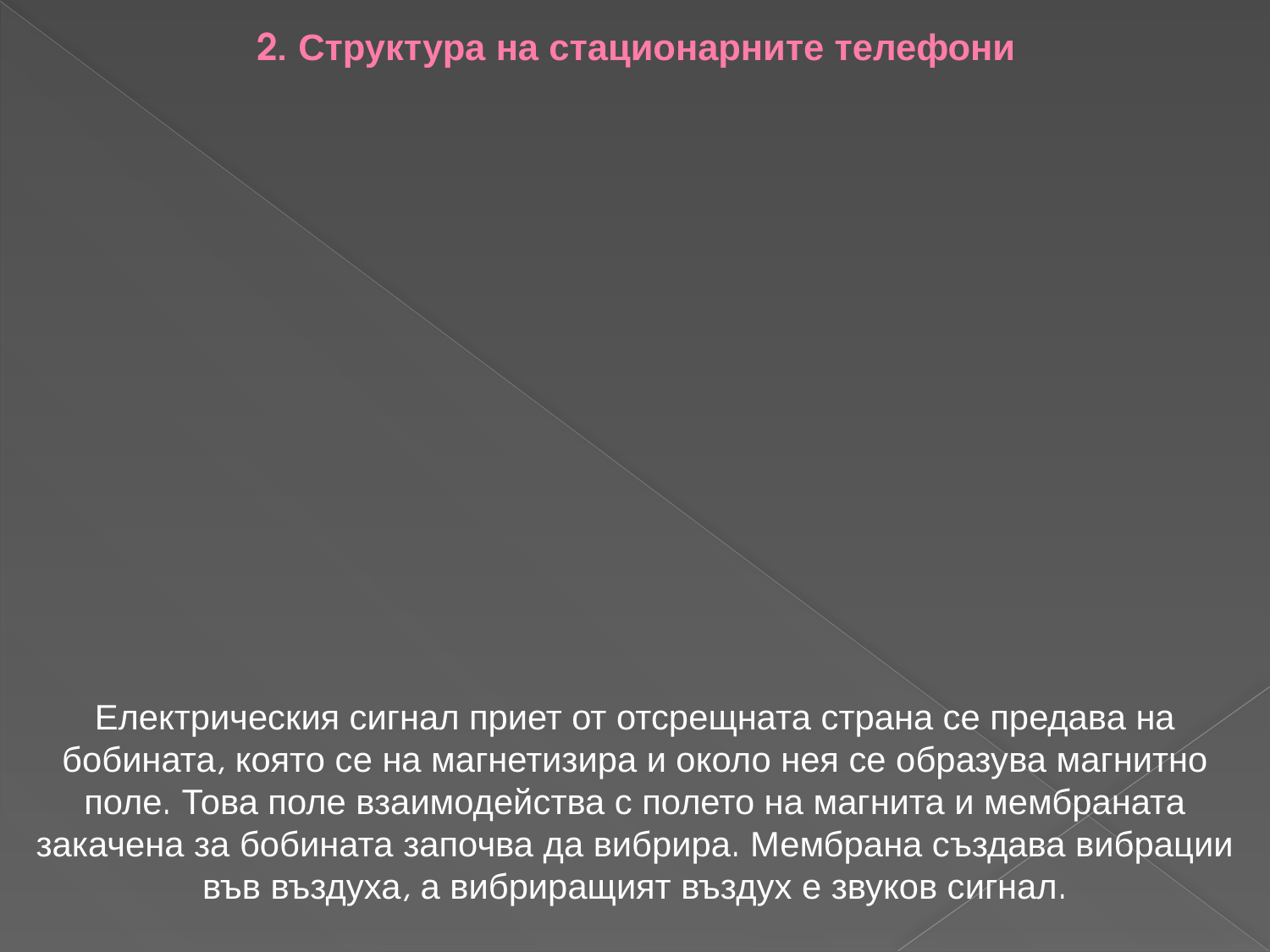

2. Структура на стационарните телефони
Електрическия сигнал приет от отсрещната страна се предава на бобината, която се на магнетизира и около нея се образува магнитно поле. Това поле взаимодейства с полето на магнита и мембраната закачена за бобината започва да вибрира. Мембрана създава вибрации във въздуха, а вибриращият въздух е звуков сигнал.